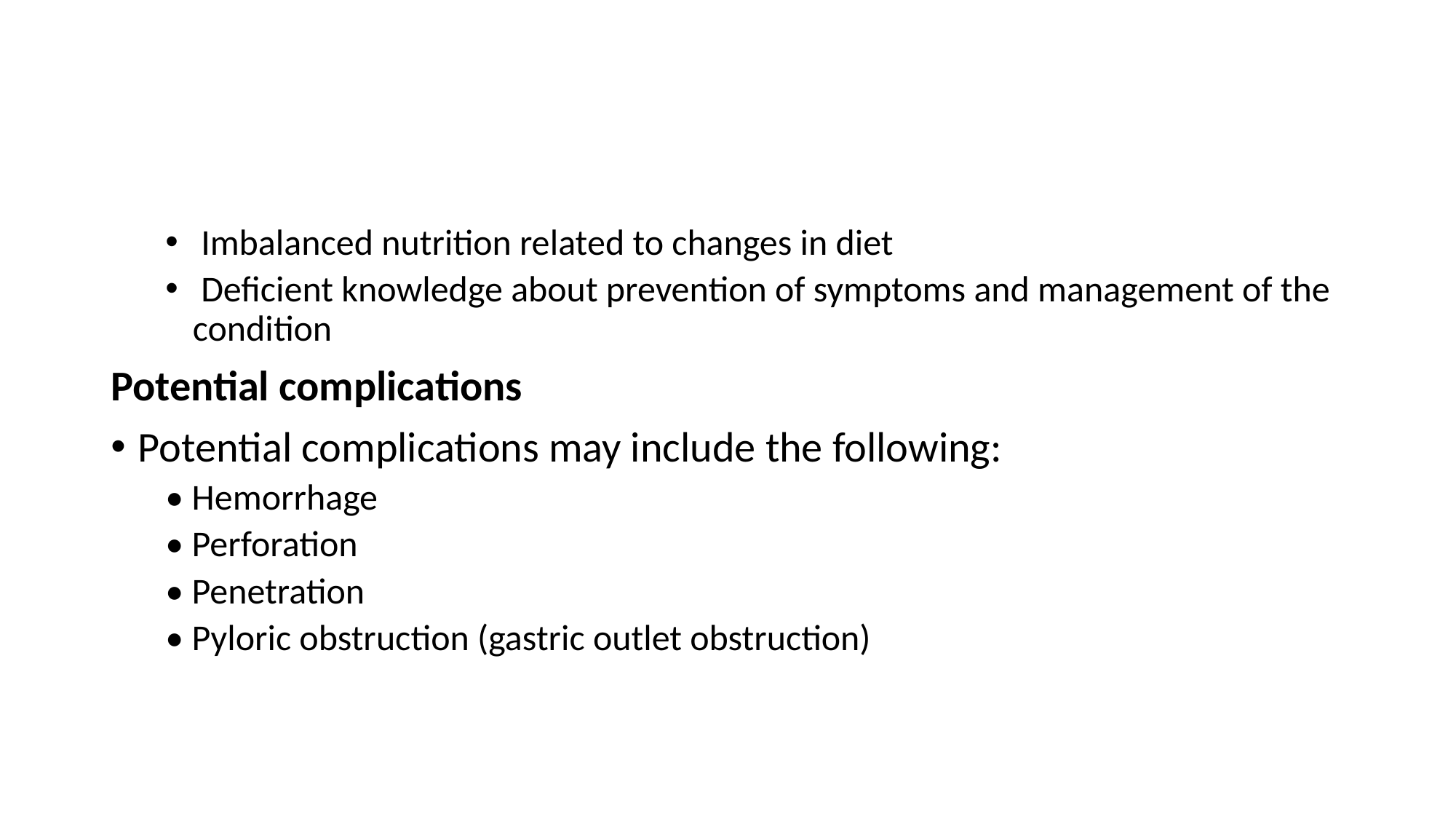

#
 Imbalanced nutrition related to changes in diet
 Deﬁcient knowledge about prevention of symptoms and management of the condition
Potential complications
Potential complications may include the following:
• Hemorrhage
• Perforation
• Penetration
• Pyloric obstruction (gastric outlet obstruction)